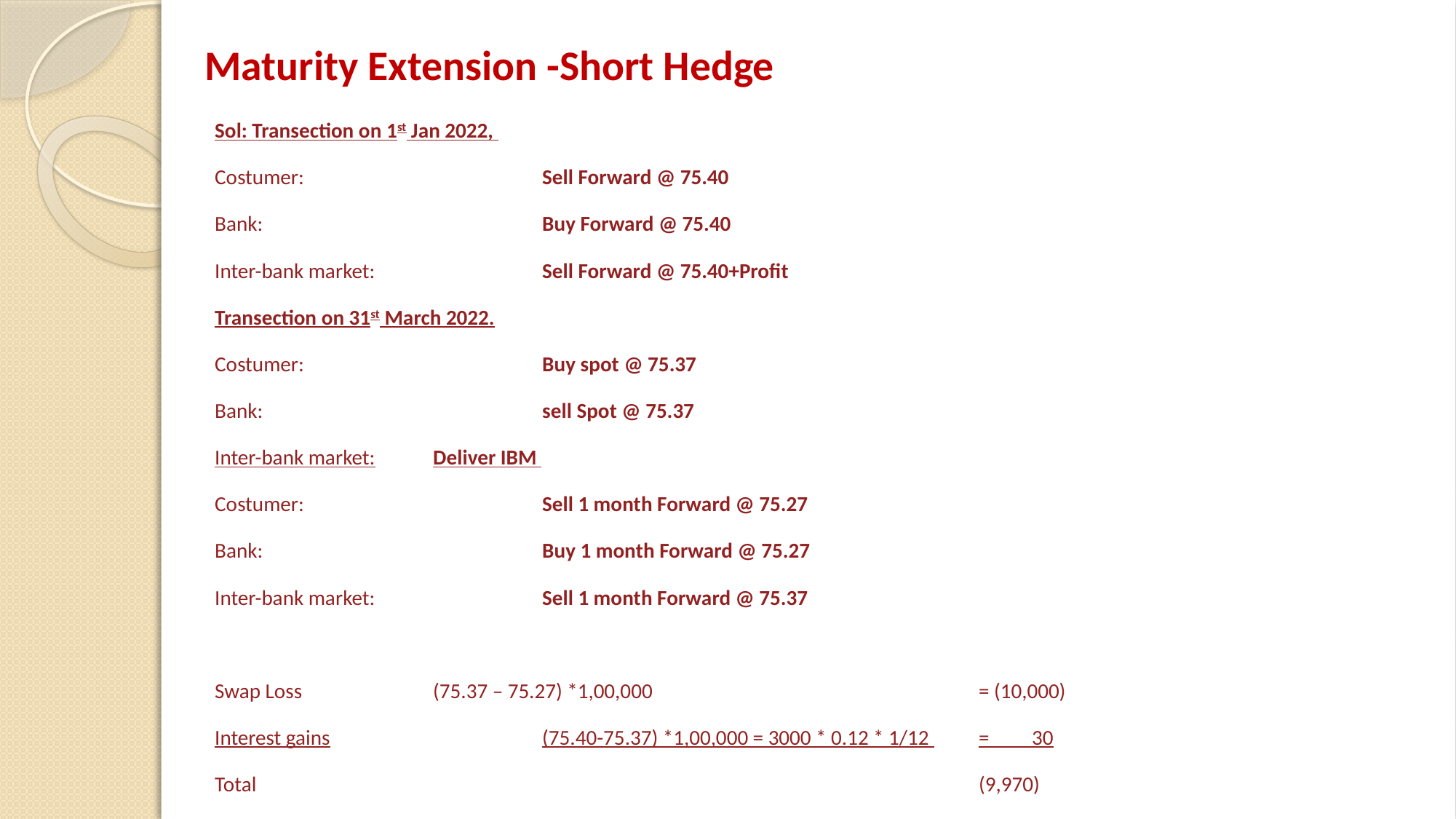

# Maturity Extension -Short Hedge
Sol: Transection on 1st Jan 2022,
Costumer: 			Sell Forward @ 75.40
Bank:			Buy Forward @ 75.40
Inter-bank market:		Sell Forward @ 75.40+Profit
Transection on 31st March 2022.
Costumer: 			Buy spot @ 75.37
Bank:			sell Spot @ 75.37
Inter-bank market:	Deliver IBM
Costumer: 			Sell 1 month Forward @ 75.27
Bank:			Buy 1 month Forward @ 75.27
Inter-bank market:		Sell 1 month Forward @ 75.37

Swap Loss		(75.37 – 75.27) *1,00,000 			= (10,000)
Interest gains		(75.40-75.37) *1,00,000 = 3000 * 0.12 * 1/12 	=         30
Total						    	(9,970)